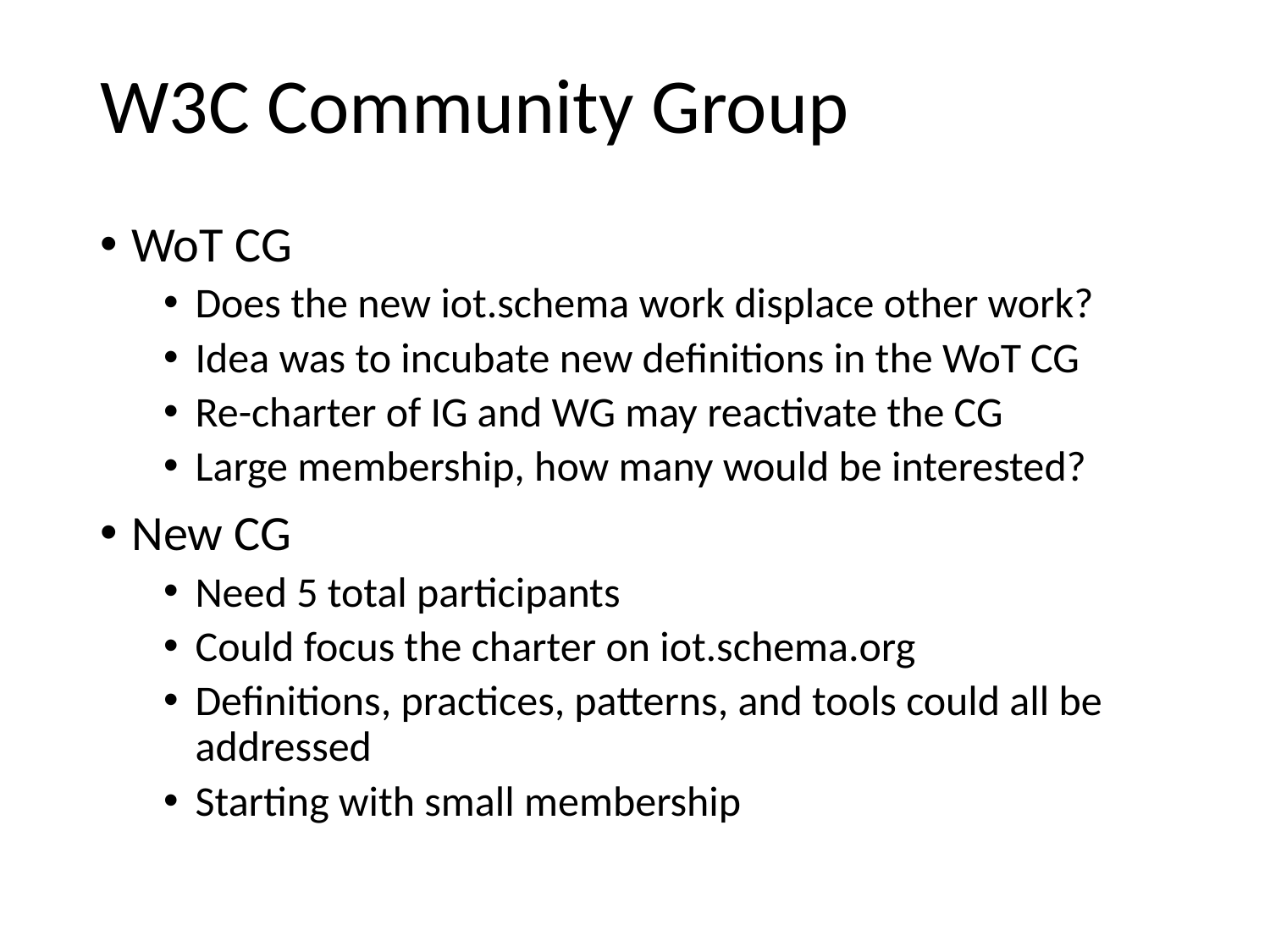

# W3C Community Group
WoT CG
Does the new iot.schema work displace other work?
Idea was to incubate new definitions in the WoT CG
Re-charter of IG and WG may reactivate the CG
Large membership, how many would be interested?
New CG
Need 5 total participants
Could focus the charter on iot.schema.org
Definitions, practices, patterns, and tools could all be addressed
Starting with small membership